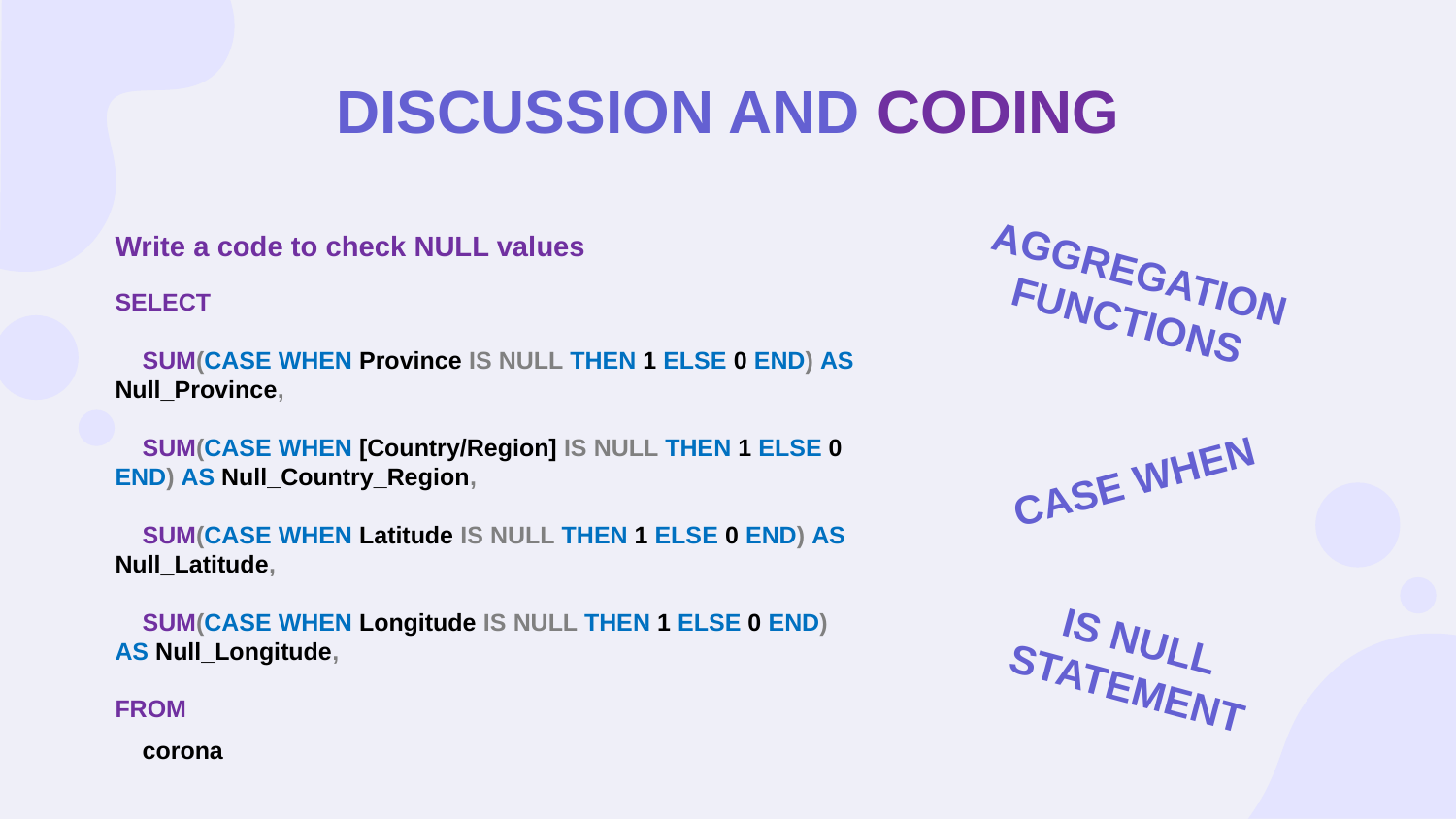

# DISCUSSION AND CODING
Write a code to check NULL values
SELECT

    SUM(CASE WHEN Province IS NULL THEN 1 ELSE 0 END) AS Null_Province,

    SUM(CASE WHEN [Country/Region] IS NULL THEN 1 ELSE 0 END) AS Null_Country_Region,

    SUM(CASE WHEN Latitude IS NULL THEN 1 ELSE 0 END) AS Null_Latitude,

    SUM(CASE WHEN Longitude IS NULL THEN 1 ELSE 0 END) AS Null_Longitude,

FROM
    corona
AGGREGATION FUNCTIONS
CASE WHEN

IS NULL
STATEMENT